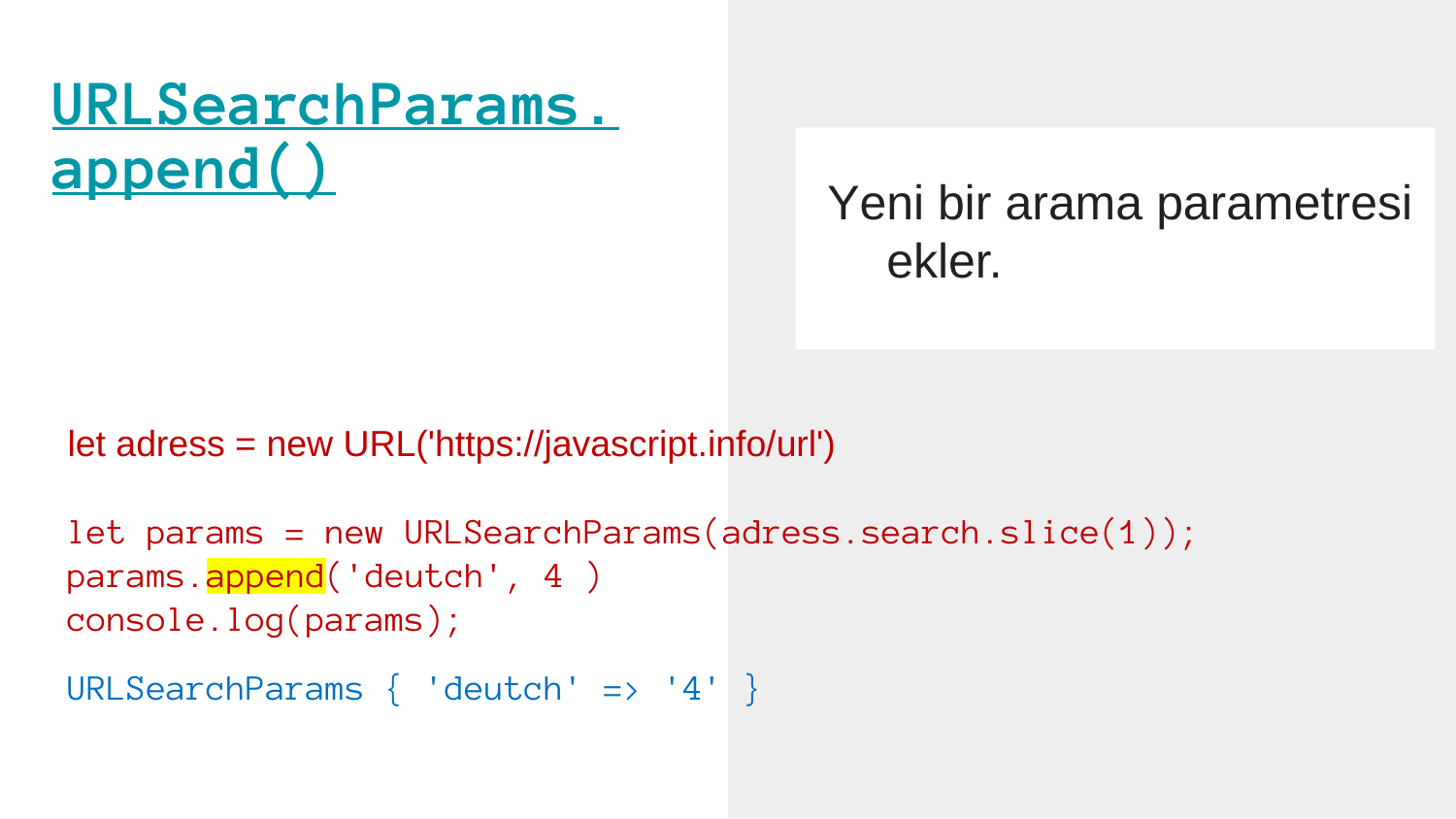

URLSearchParams.append()

 Yeni bir arama parametresi ekler.

let adress = new URL('https://javascript.info/url')

let params = new URLSearchParams(adress.search.slice(1));
params.append('deutch', 4 )
console.log(params);
URLSearchParams { 'deutch' => '4' }